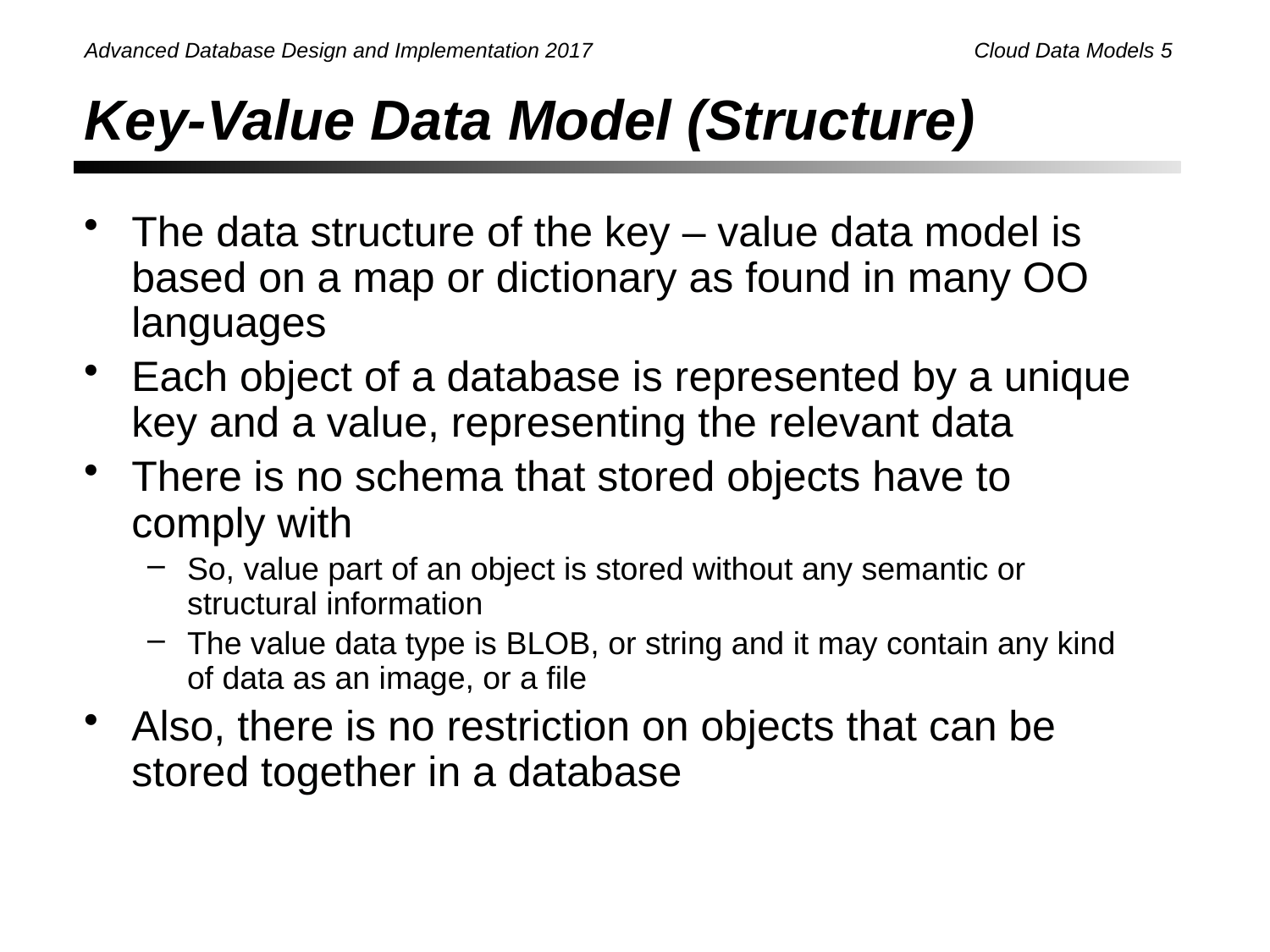

# Key-Value Data Model (Structure)
The data structure of the key – value data model is based on a map or dictionary as found in many OO languages
Each object of a database is represented by a unique key and a value, representing the relevant data
There is no schema that stored objects have to comply with
So, value part of an object is stored without any semantic or structural information
The value data type is BLOB, or string and it may contain any kind of data as an image, or a file
Also, there is no restriction on objects that can be stored together in a database